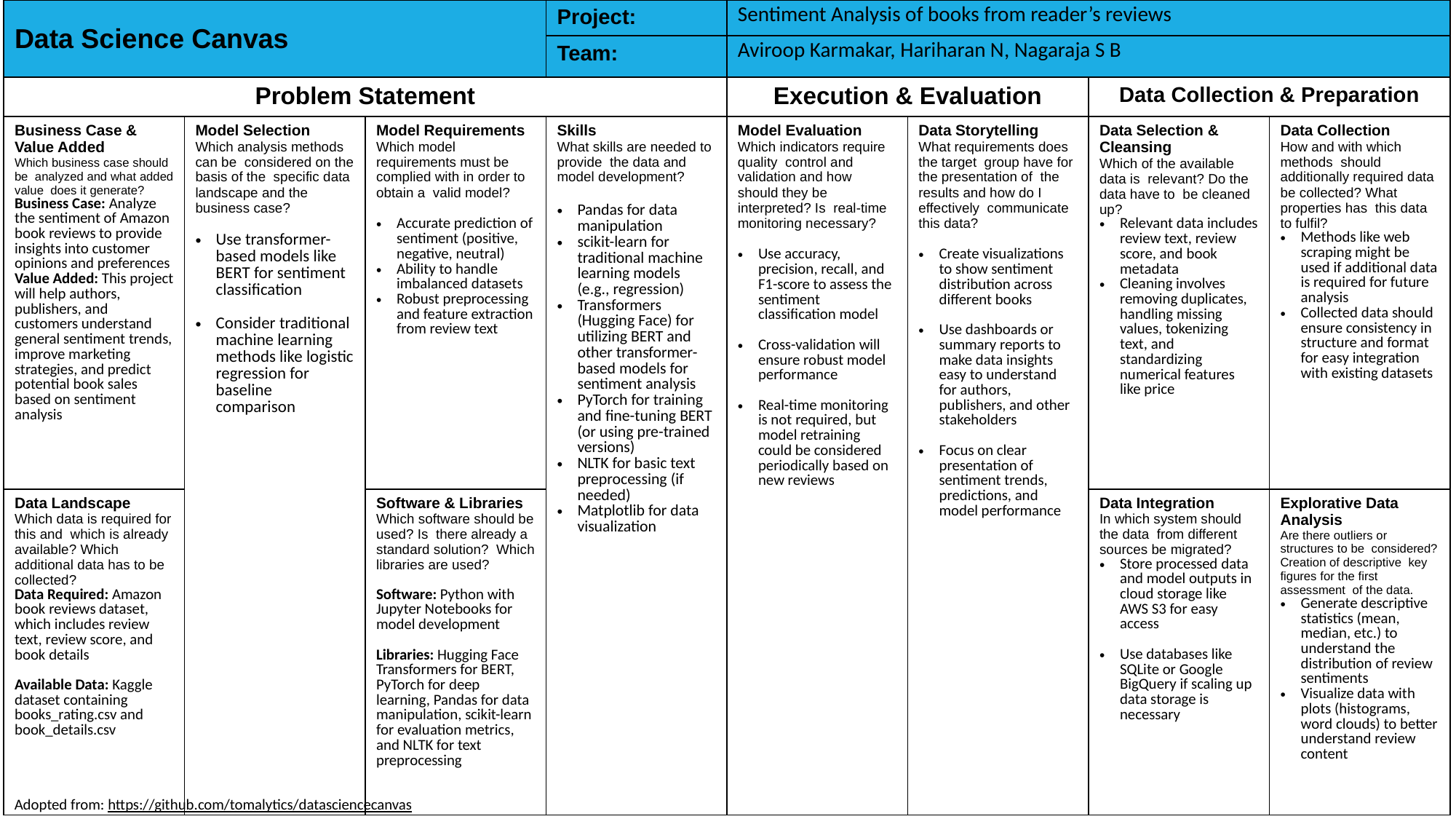

| Data Science Canvas |  |  | Project: | Sentiment Analysis of books from reader’s reviews |  |  |  |
| --- | --- | --- | --- | --- | --- | --- | --- |
|  |  |  | Team: | Aviroop Karmakar, Hariharan N, Nagaraja S B |  |  |  |
| Problem Statement |  |  |  | Execution & Evaluation |  | Data Collection & Preparation |  |
| Business Case & Value Added Which business case should be analyzed and what added value does it generate? Business Case: Analyze the sentiment of Amazon book reviews to provide insights into customer opinions and preferences Value Added: This project will help authors, publishers, and customers understand general sentiment trends, improve marketing strategies, and predict potential book sales based on sentiment analysis | Model Selection Which analysis methods can be considered on the basis of the specific data landscape and the business case? Use transformer-based models like BERT for sentiment classification Consider traditional machine learning methods like logistic regression for baseline comparison | Model Requirements Which model requirements must be complied with in order to obtain a valid model? Accurate prediction of sentiment (positive, negative, neutral) Ability to handle imbalanced datasets Robust preprocessing and feature extraction from review text | Skills What skills are needed to provide the data and model development? Pandas for data manipulation scikit-learn for traditional machine learning models (e.g., regression) Transformers (Hugging Face) for utilizing BERT and other transformer-based models for sentiment analysis PyTorch for training and fine-tuning BERT (or using pre-trained versions) NLTK for basic text preprocessing (if needed) Matplotlib for data visualization | Model Evaluation Which indicators require quality control and validation and how should they be interpreted? Is real-time monitoring necessary? Use accuracy, precision, recall, and F1-score to assess the sentiment classification model Cross-validation will ensure robust model performance Real-time monitoring is not required, but model retraining could be considered periodically based on new reviews | Data Storytelling What requirements does the target group have for the presentation of the results and how do I effectively communicate this data? Create visualizations to show sentiment distribution across different books Use dashboards or summary reports to make data insights easy to understand for authors, publishers, and other stakeholders Focus on clear presentation of sentiment trends, predictions, and model performance | Data Selection & Cleansing Which of the available data is relevant? Do the data have to be cleaned up? Relevant data includes review text, review score, and book metadata Cleaning involves removing duplicates, handling missing values, tokenizing text, and standardizing numerical features like price | Data Collection How and with which methods should additionally required data be collected? What properties has this data to fulfil? Methods like web scraping might be used if additional data is required for future analysis Collected data should ensure consistency in structure and format for easy integration with existing datasets |
| Data Landscape Which data is required for this and which is already available? Which additional data has to be collected? Data Required: Amazon book reviews dataset, which includes review text, review score, and book details Available Data: Kaggle dataset containing books\_rating.csv and book\_details.csv |  | Software & Libraries Which software should be used? Is there already a standard solution? Which libraries are used? Software: Python with Jupyter Notebooks for model development Libraries: Hugging Face Transformers for BERT, PyTorch for deep learning, Pandas for data manipulation, scikit-learn for evaluation metrics, and NLTK for text preprocessing |  |  |  | Data Integration In which system should the data from different sources be migrated? Store processed data and model outputs in cloud storage like AWS S3 for easy access Use databases like SQLite or Google BigQuery if scaling up data storage is necessary | Explorative Data Analysis Are there outliers or structures to be considered? Creation of descriptive key figures for the first assessment of the data. Generate descriptive statistics (mean, median, etc.) to understand the distribution of review sentiments Visualize data with plots (histograms, word clouds) to better understand review content |
Adopted from: https://github.com/tomalytics/datasciencecanvas